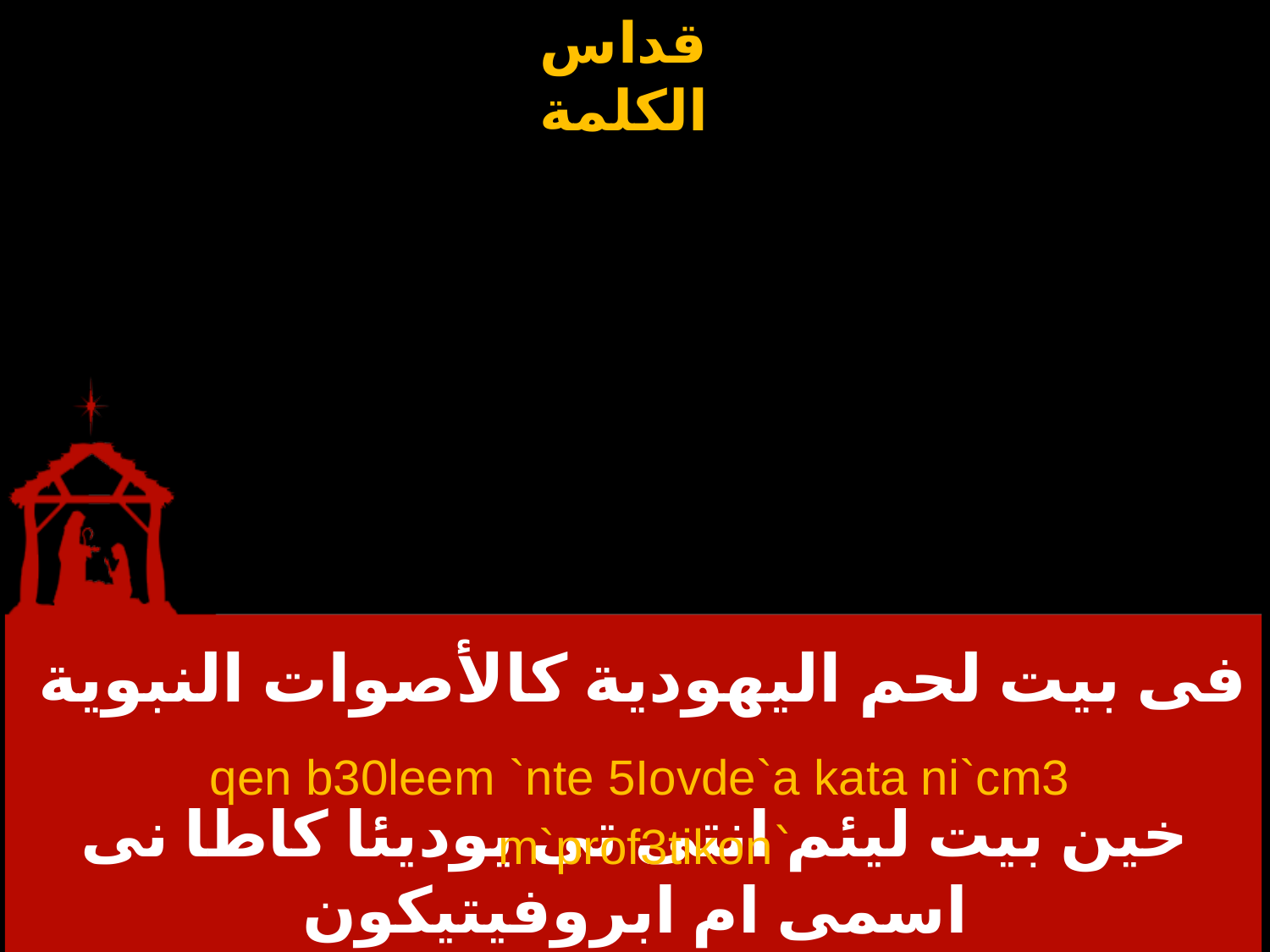

# فى بيت لحم اليهودية كالأصوات النبوية
qen b30leem `nte 5Iovde`a kata ni`cm3
`m`prof3tikon
خين بيت ليئم انتى تى يوديئا كاطا نى اسمى ام ابروفيتيكون